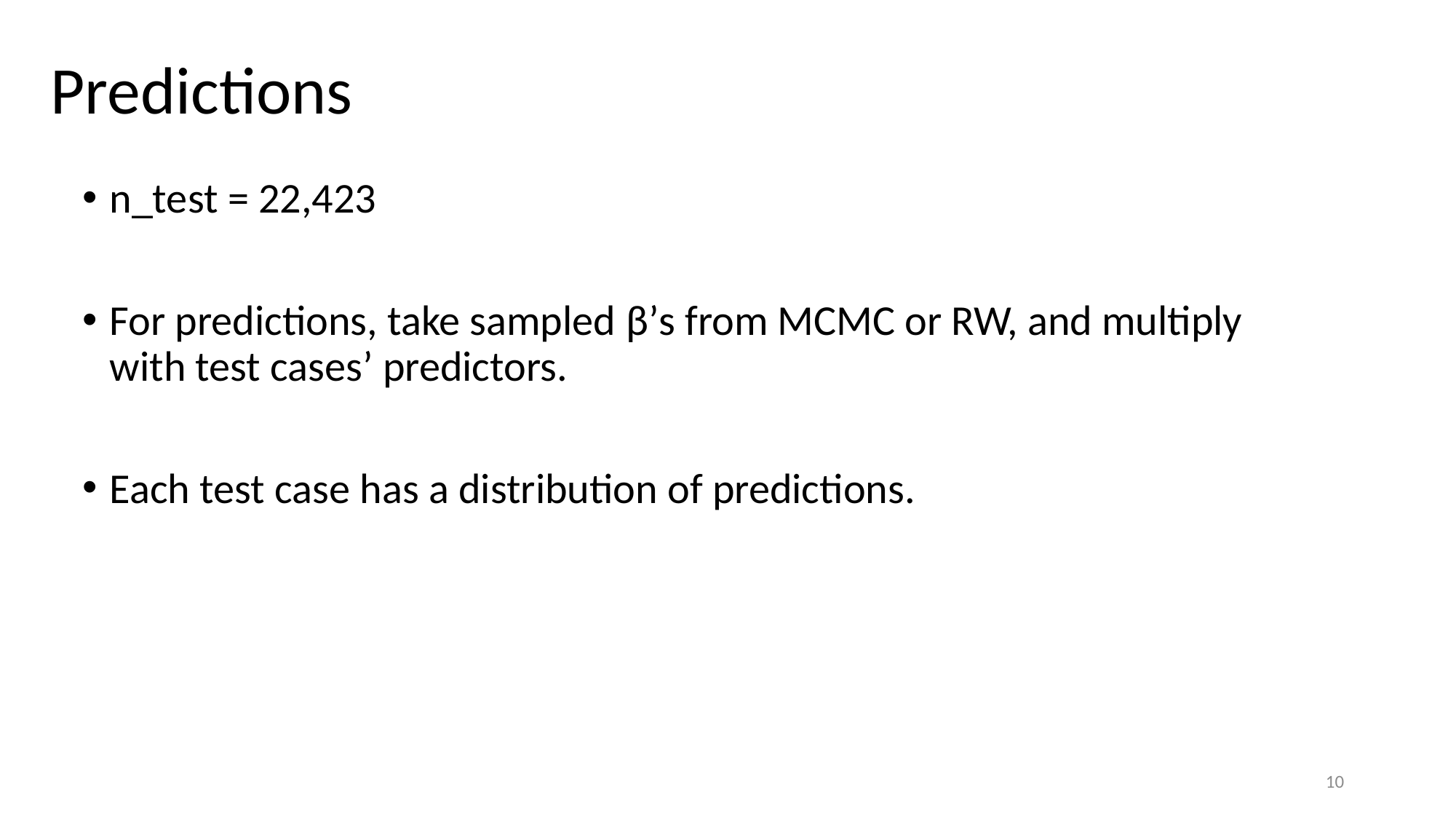

# Predictions
n_test = 22,423

For predictions, take sampled β’s from MCMC or RW, and multiply with test cases’ predictors.

Each test case has a distribution of predictions.

10